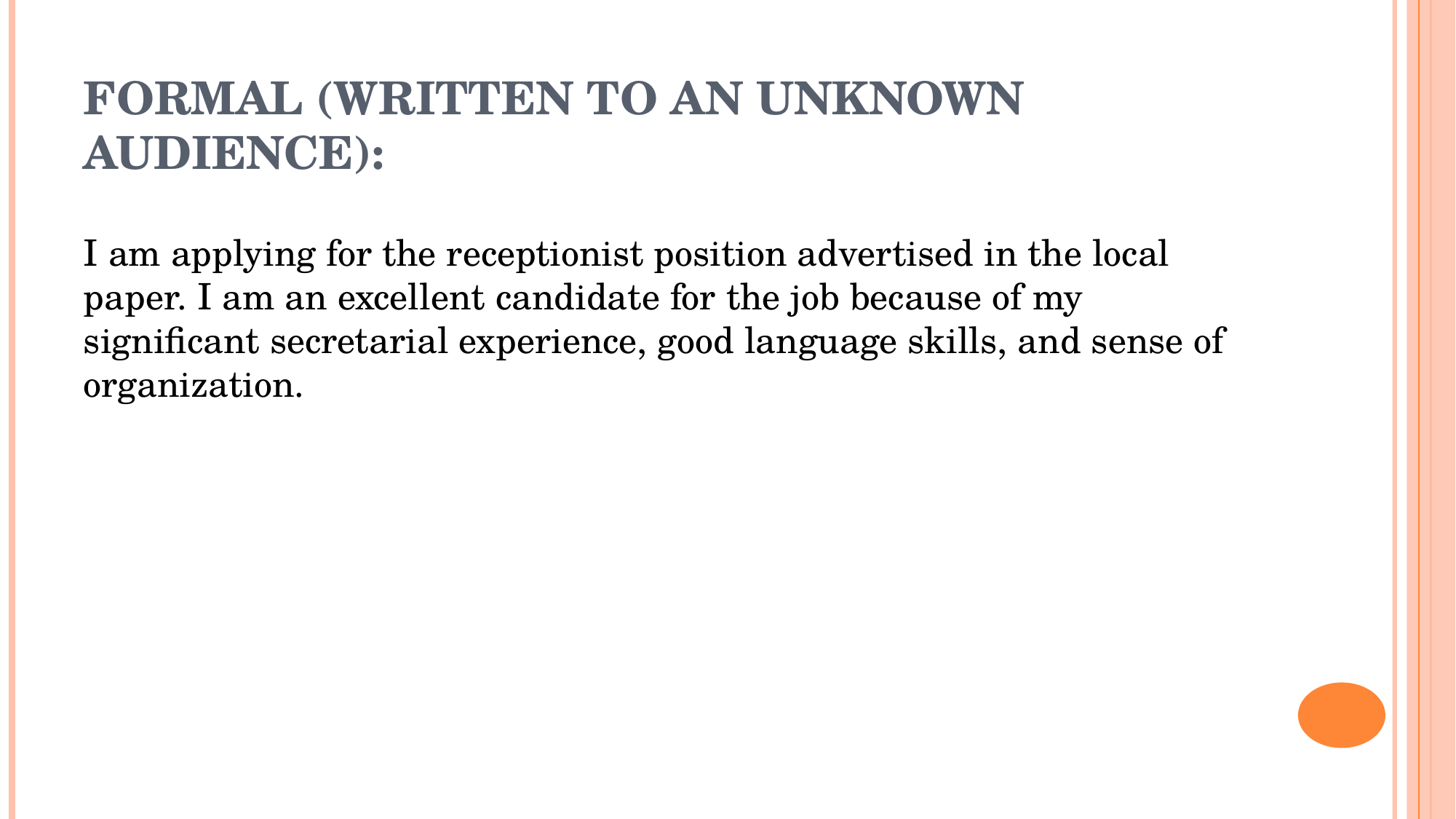

# Formal (Written to an unknown audience):
I am applying for the receptionist position advertised in the local paper. I am an excellent candidate for the job because of my significant secretarial experience, good language skills, and sense of organization.